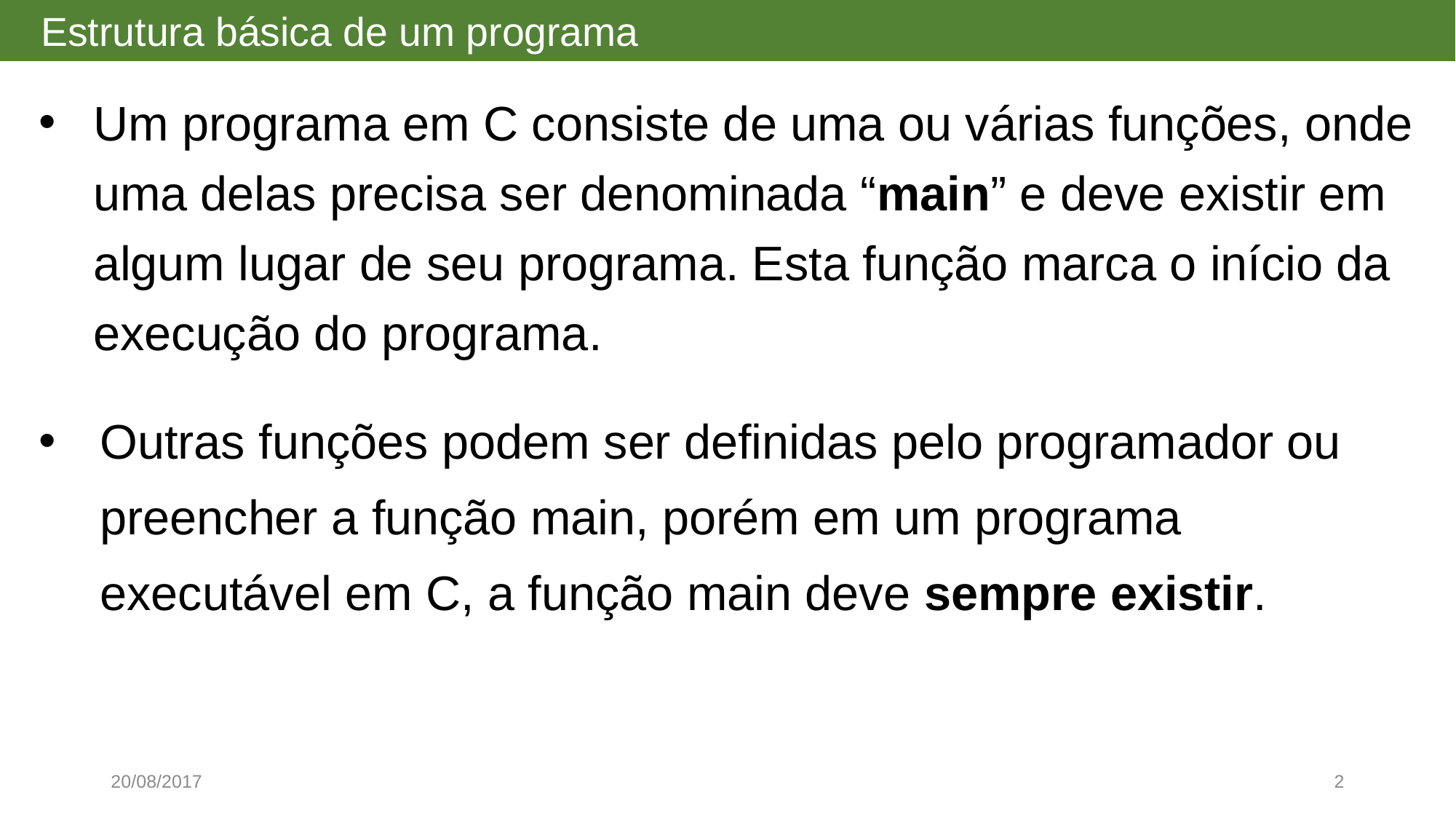

# Estrutura básica de um programa
Um programa em C consiste de uma ou várias funções, onde uma delas precisa ser denominada “main” e deve existir em algum lugar de seu programa. Esta função marca o início da execução do programa.
Outras funções podem ser definidas pelo programador ou preencher a função main, porém em um programa executável em C, a função main deve sempre existir.

20/08/2017
2